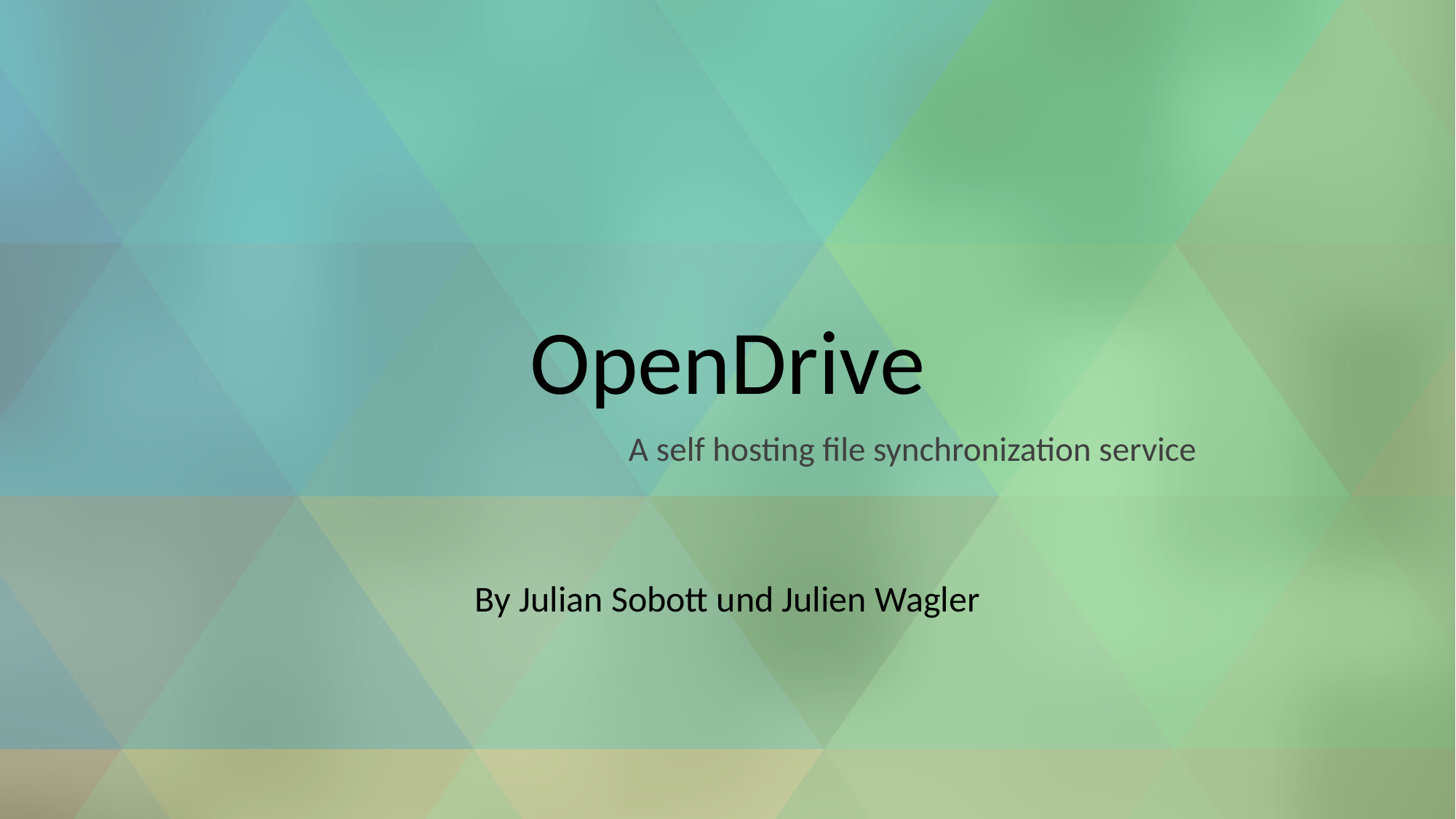

# OpenDrive
A self hosting file synchronization service
By Julian Sobott und Julien Wagler